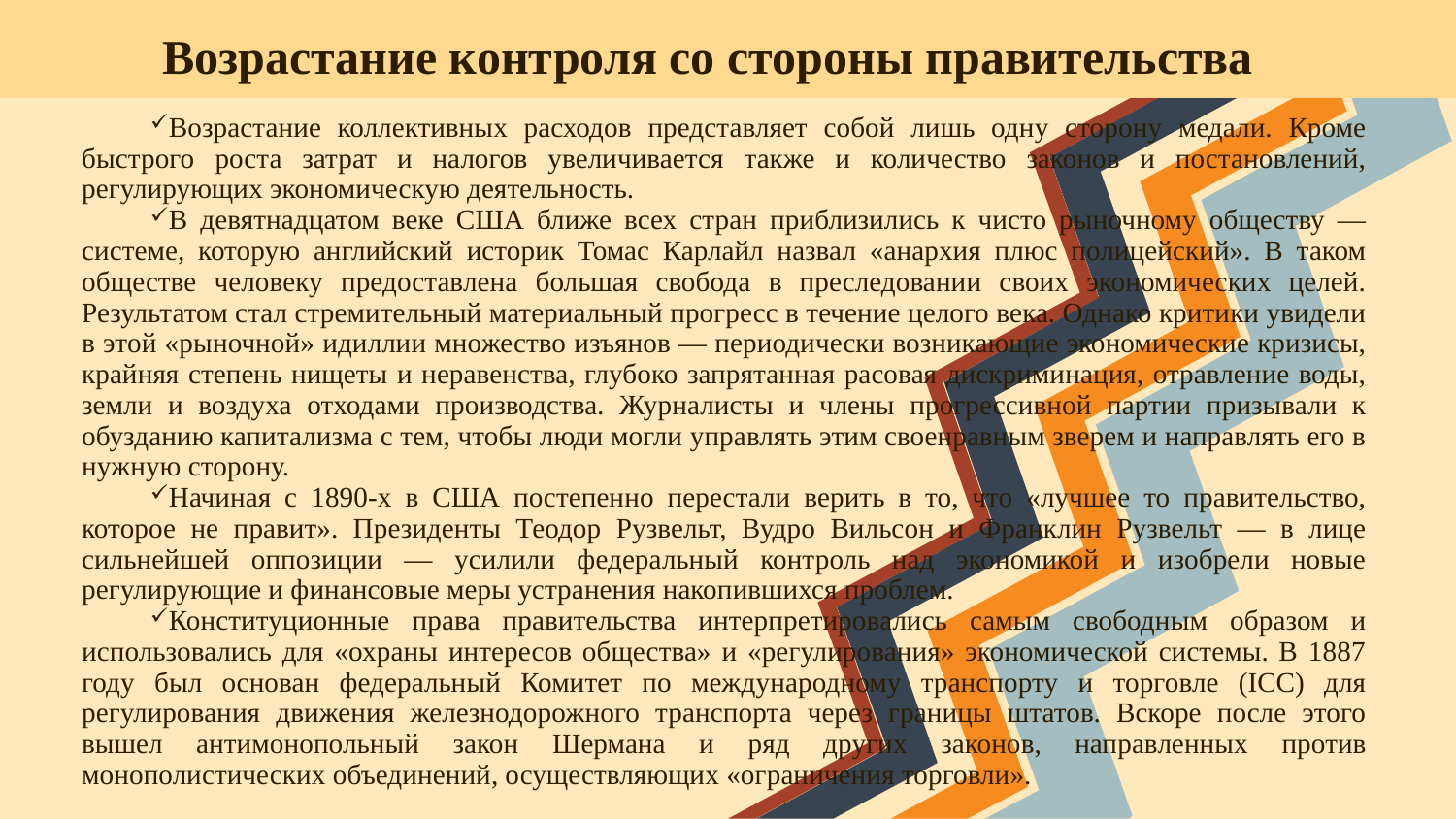

# Возрастание контроля со стороны правительства
Возрастание коллективных расходов представляет собой лишь одну сторону медали. Кроме быстрого роста затрат и налогов увеличивается также и количество законов и постановлений, регулирующих экономическую деятельность.
В девятнадцатом веке США ближе всех стран приблизились к чисто рыночному обществу — системе, которую английский историк Томас Карлайл назвал «анархия плюс полицейский». В таком обществе человеку предоставлена большая свобода в преследовании своих экономических целей. Результатом стал стремительный материальный прогресс в течение целого века. Однако критики увидели в этой «рыночной» идиллии множество изъянов — периодически возникающие экономические кризисы, крайняя степень нищеты и неравенства, глубоко запрятанная расовая дискриминация, отравление воды, земли и воздуха отходами производства. Журналисты и члены прогрессивной партии призывали к обузданию капитализма с тем, чтобы люди могли управлять этим своенравным зверем и направлять его в нужную сторону.
Начиная с 1890-х в США постепенно перестали верить в то, что «лучшее то правительство, которое не правит». Президенты Теодор Рузвельт, Вудро Вильсон и Франклин Рузвельт — в лице сильнейшей оппозиции — усилили федеральный контроль над экономикой и изобрели новые регулирующие и финансовые меры устранения накопившихся проблем.
Конституционные права правительства интерпретировались самым свободным образом и использовались для «охраны интересов общества» и «регулирования» экономической системы. В 1887 году был основан федеральный Комитет по международному транспорту и торговле (ICC) для регулирования движения железнодорожного транспорта через границы штатов. Вскоре после этого вышел антимонопольный закон Шермана и ряд других законов, направленных против монополистических объединений, осуществляющих «ограничения торговли».